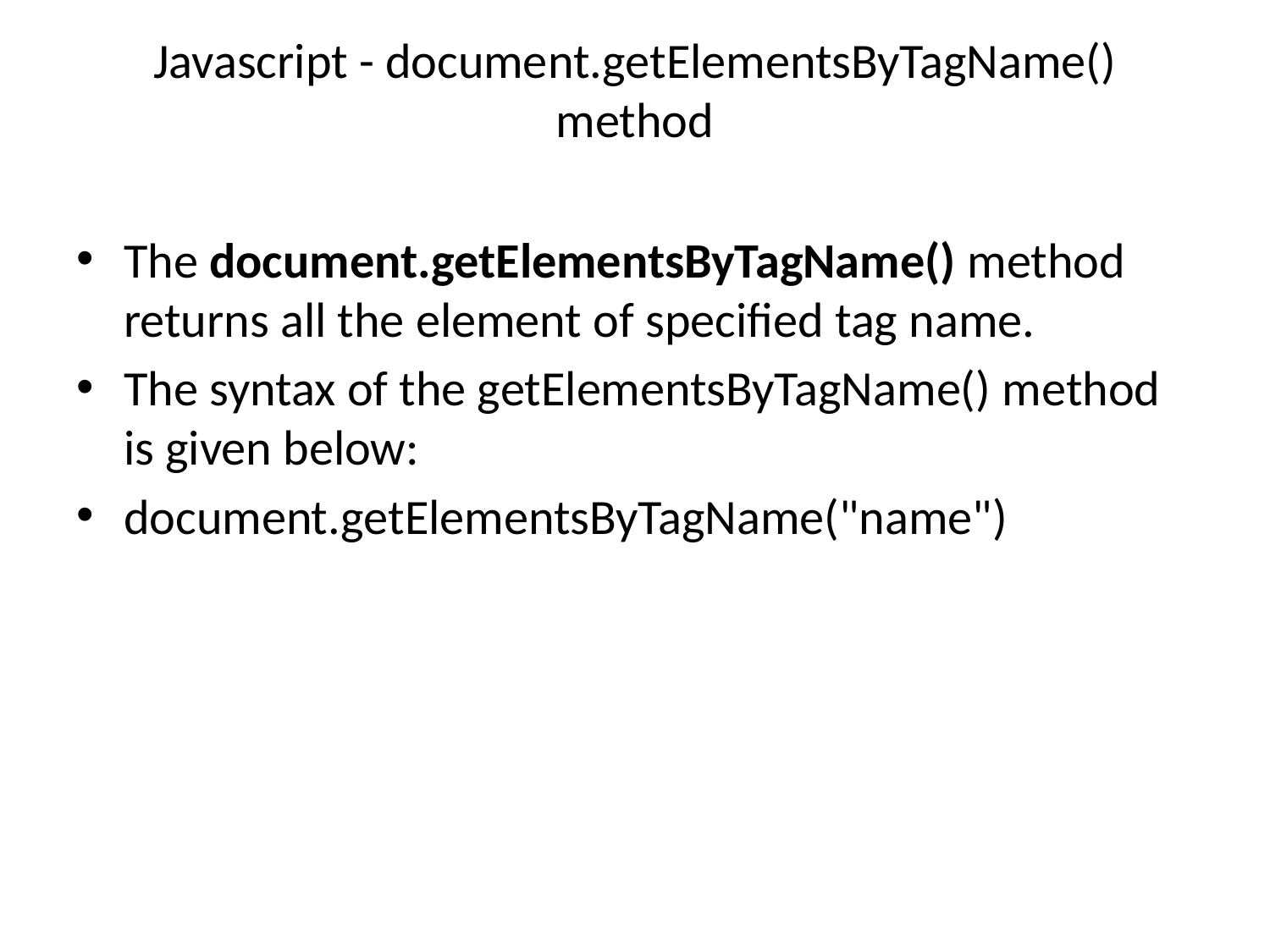

# Javascript - document.getElementsByTagName() method
The document.getElementsByTagName() method returns all the element of specified tag name.
The syntax of the getElementsByTagName() method is given below:
document.getElementsByTagName("name")